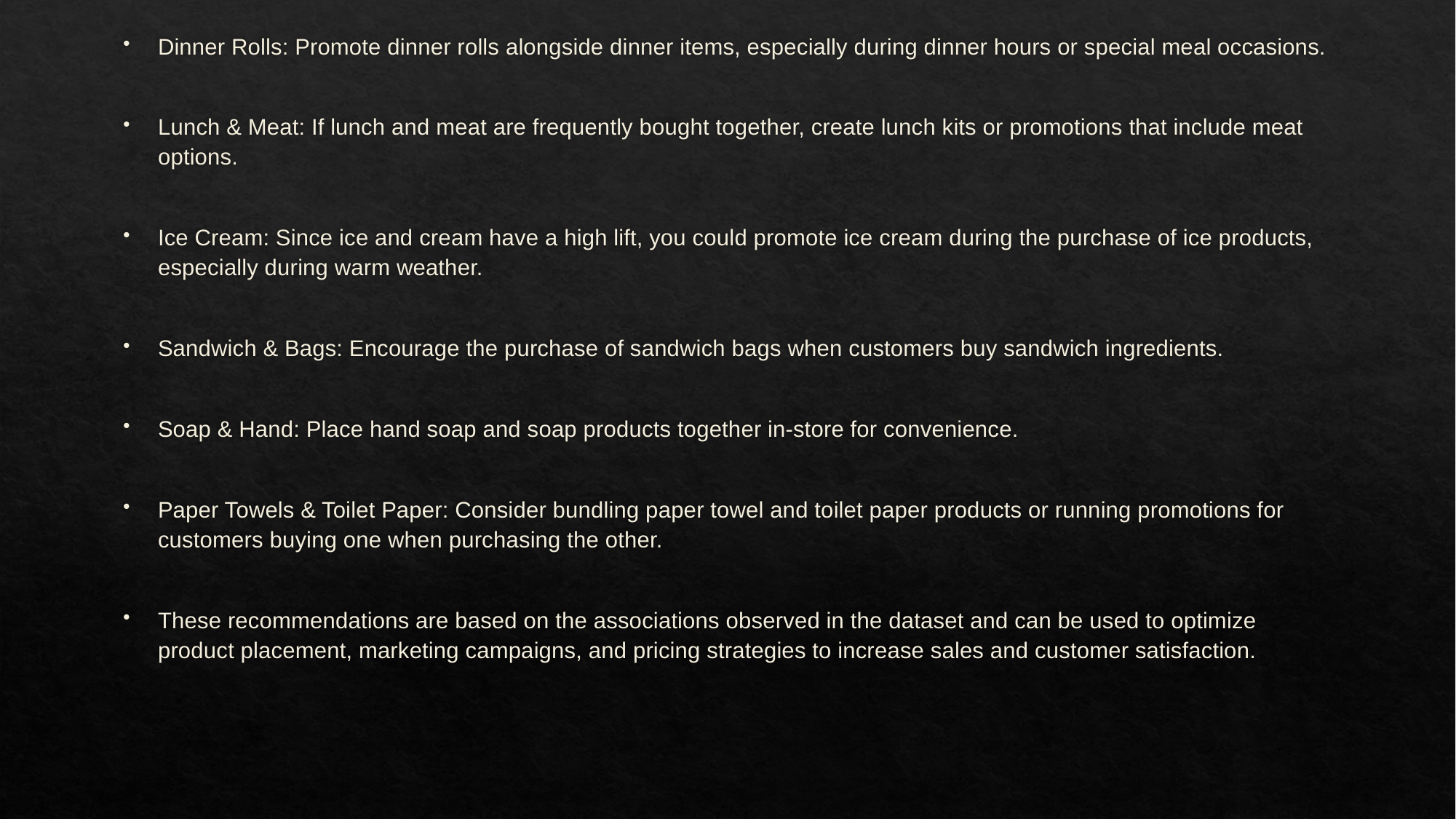

Dinner Rolls: Promote dinner rolls alongside dinner items, especially during dinner hours or special meal occasions.

Lunch & Meat: If lunch and meat are frequently bought together, create lunch kits or promotions that include meat options.

Ice Cream: Since ice and cream have a high lift, you could promote ice cream during the purchase of ice products, especially during warm weather.

Sandwich & Bags: Encourage the purchase of sandwich bags when customers buy sandwich ingredients.

Soap & Hand: Place hand soap and soap products together in-store for convenience.

Paper Towels & Toilet Paper: Consider bundling paper towel and toilet paper products or running promotions for customers buying one when purchasing the other.

These recommendations are based on the associations observed in the dataset and can be used to optimize product placement, marketing campaigns, and pricing strategies to increase sales and customer satisfaction.